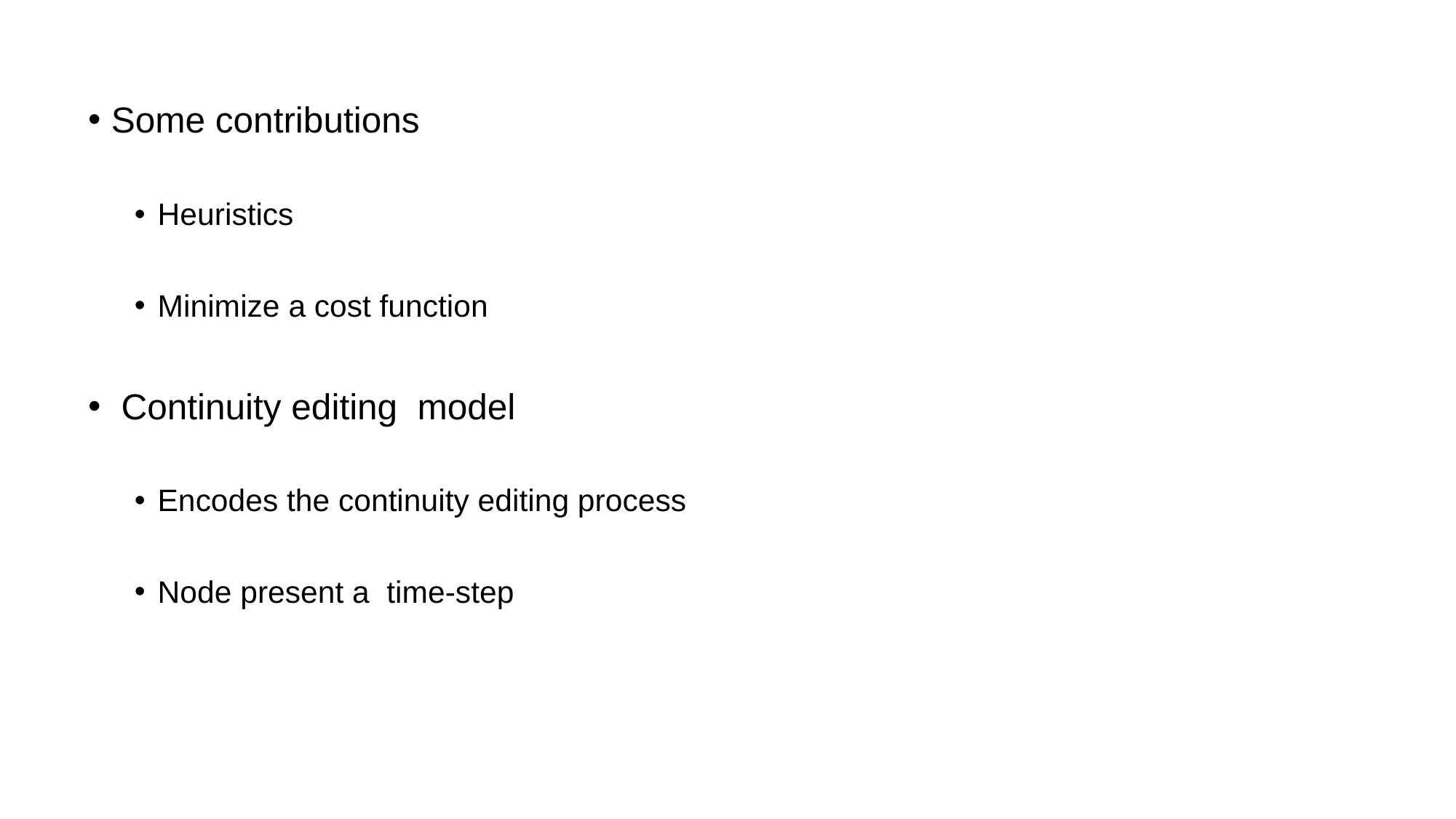

Some contributions

Heuristics

Minimize a cost function

 Continuity editing  model

Encodes the continuity editing process

Node present a  time-step